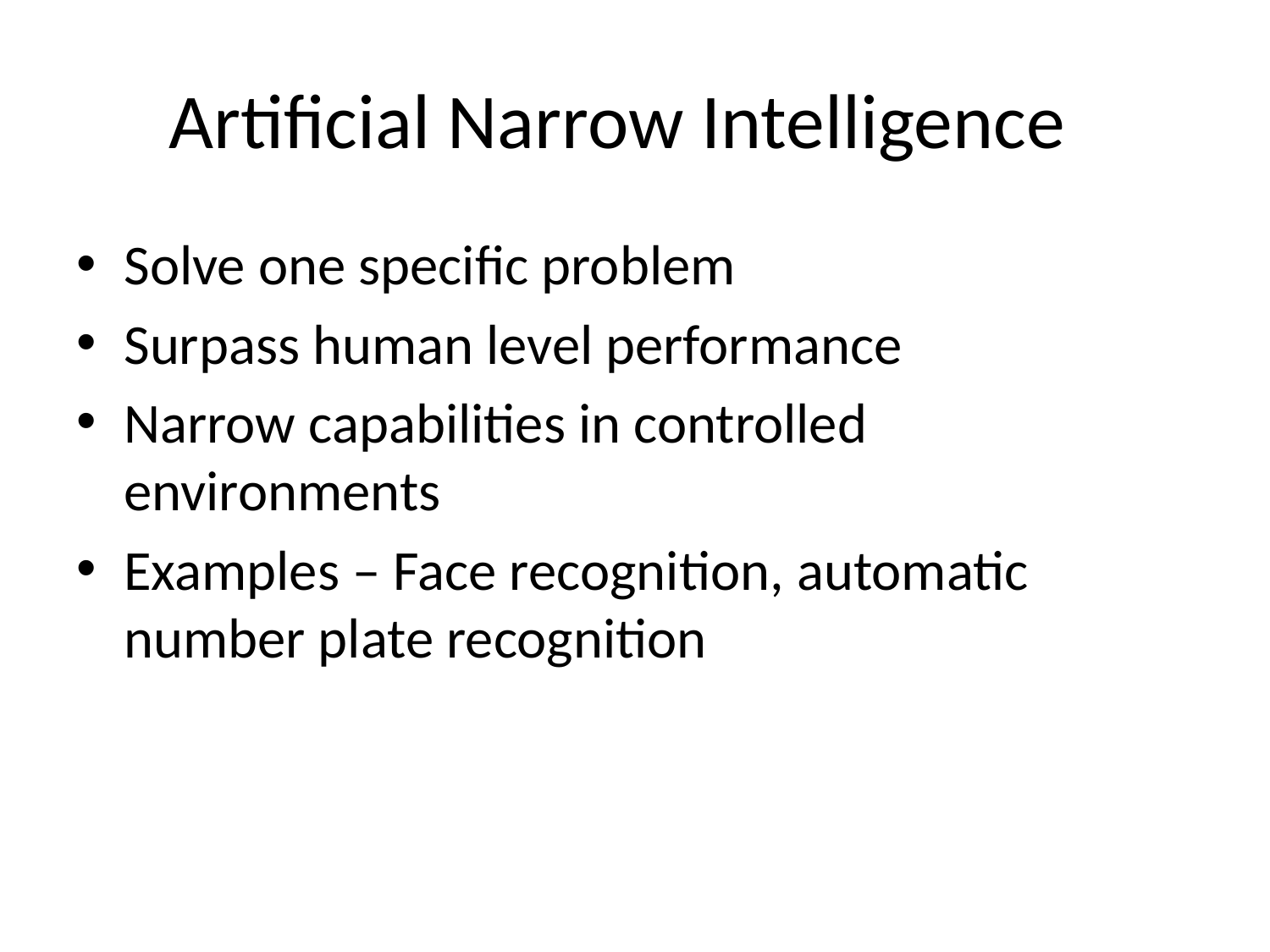

# Artificial Narrow Intelligence
Solve one specific problem
Surpass human level performance
Narrow capabilities in controlled environments
Examples – Face recognition, automatic number plate recognition